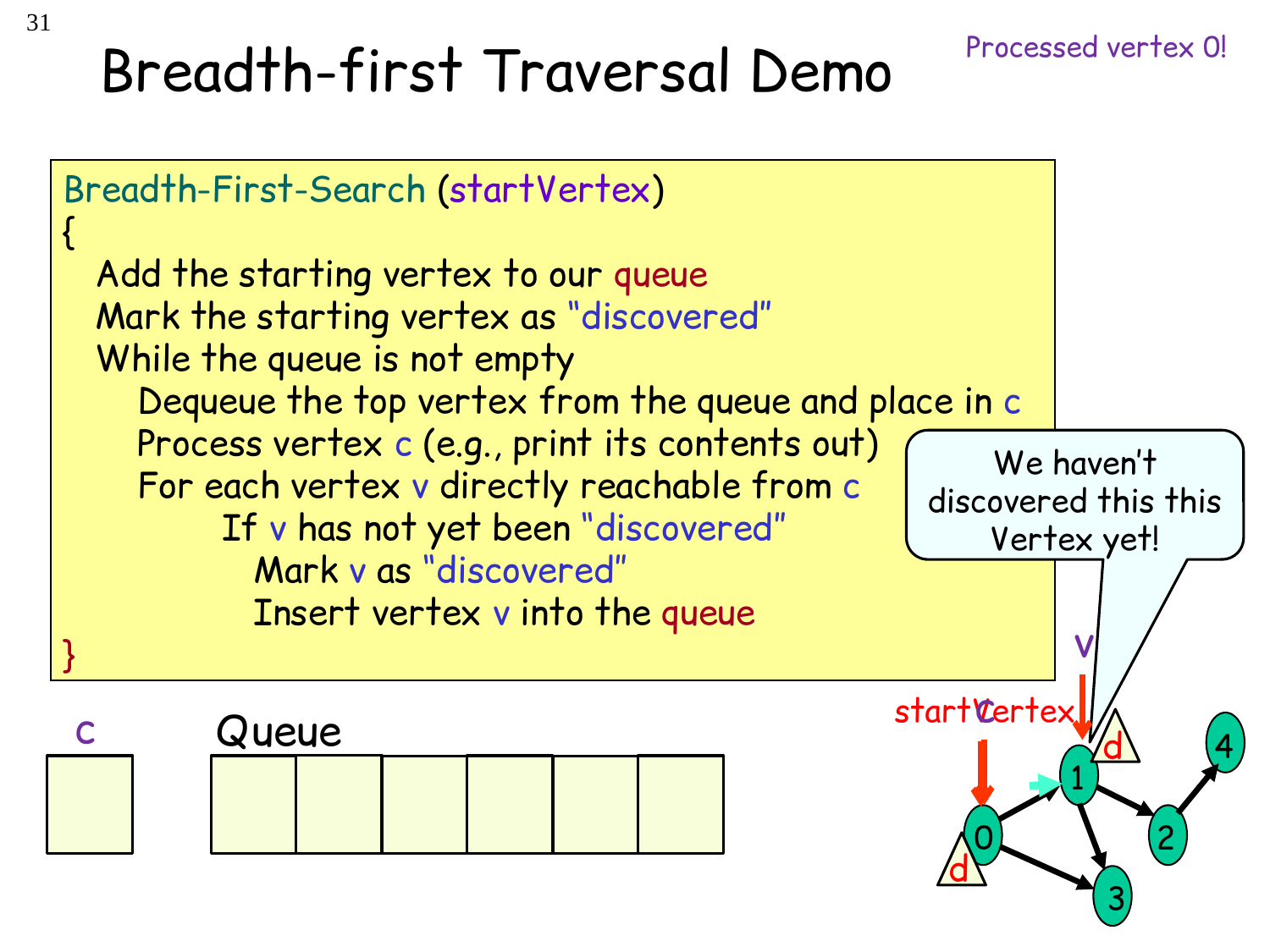

31
# Breadth-first Traversal Demo
Processed vertex 0!
Breadth-First-Search (startVertex)
{
   Add the starting vertex to our queue
   Mark the starting vertex as “discovered”
   While the queue is not empty
       Dequeue the top vertex from the queue and place in c
       Process vertex c (e.g., print its contents out)
       For each vertex v directly reachable from c
  	   If v has not yet been “discovered”
                  Mark v as “discovered”
                  Insert vertex v into the queue
}
We haven’t discovered this this Vertex yet!
v
c
startVertex
c

Queue

d

4

1

0
2

3

d